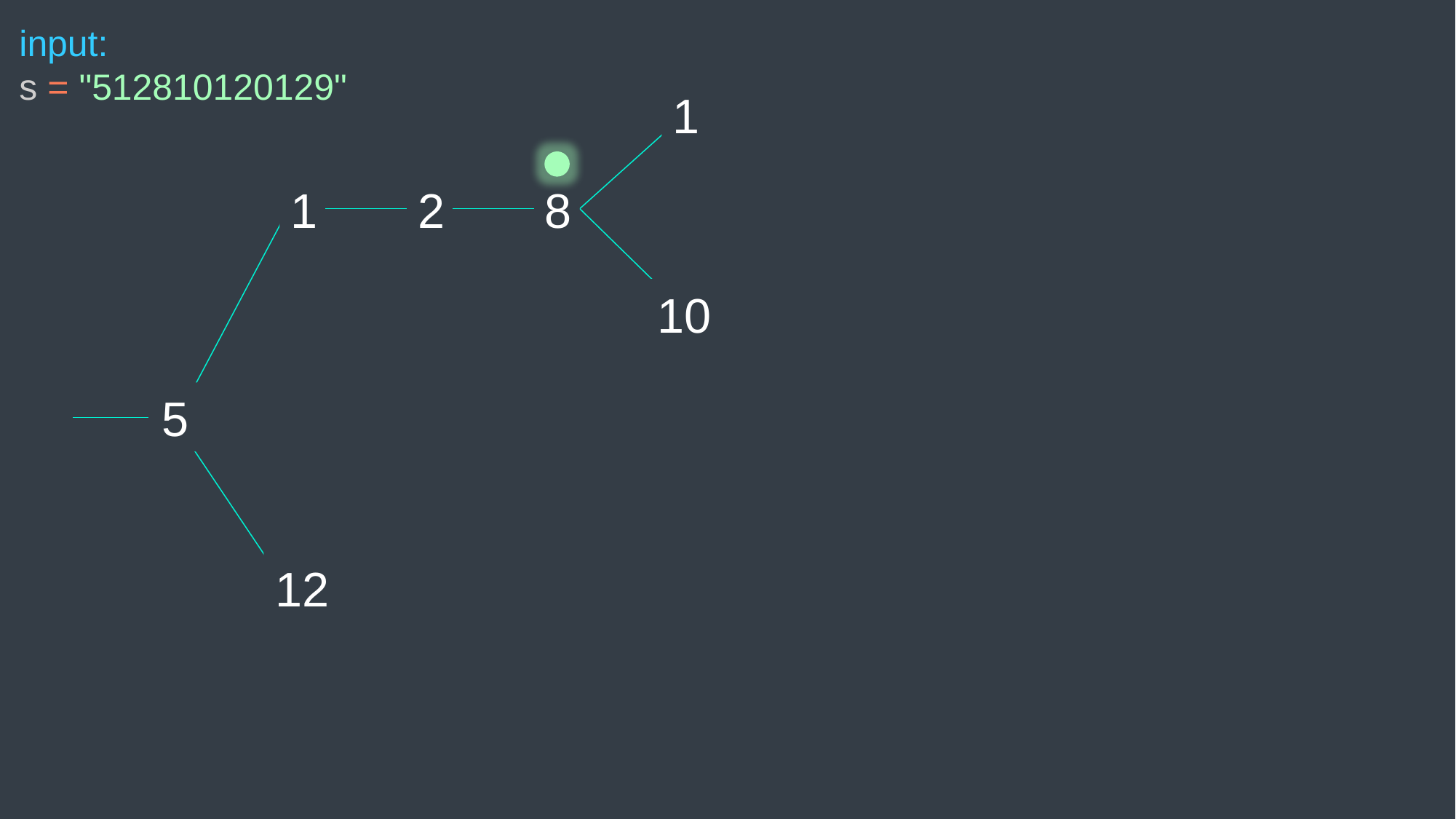

input:
s = "512810120129"
1

1
2
8
10
5
12